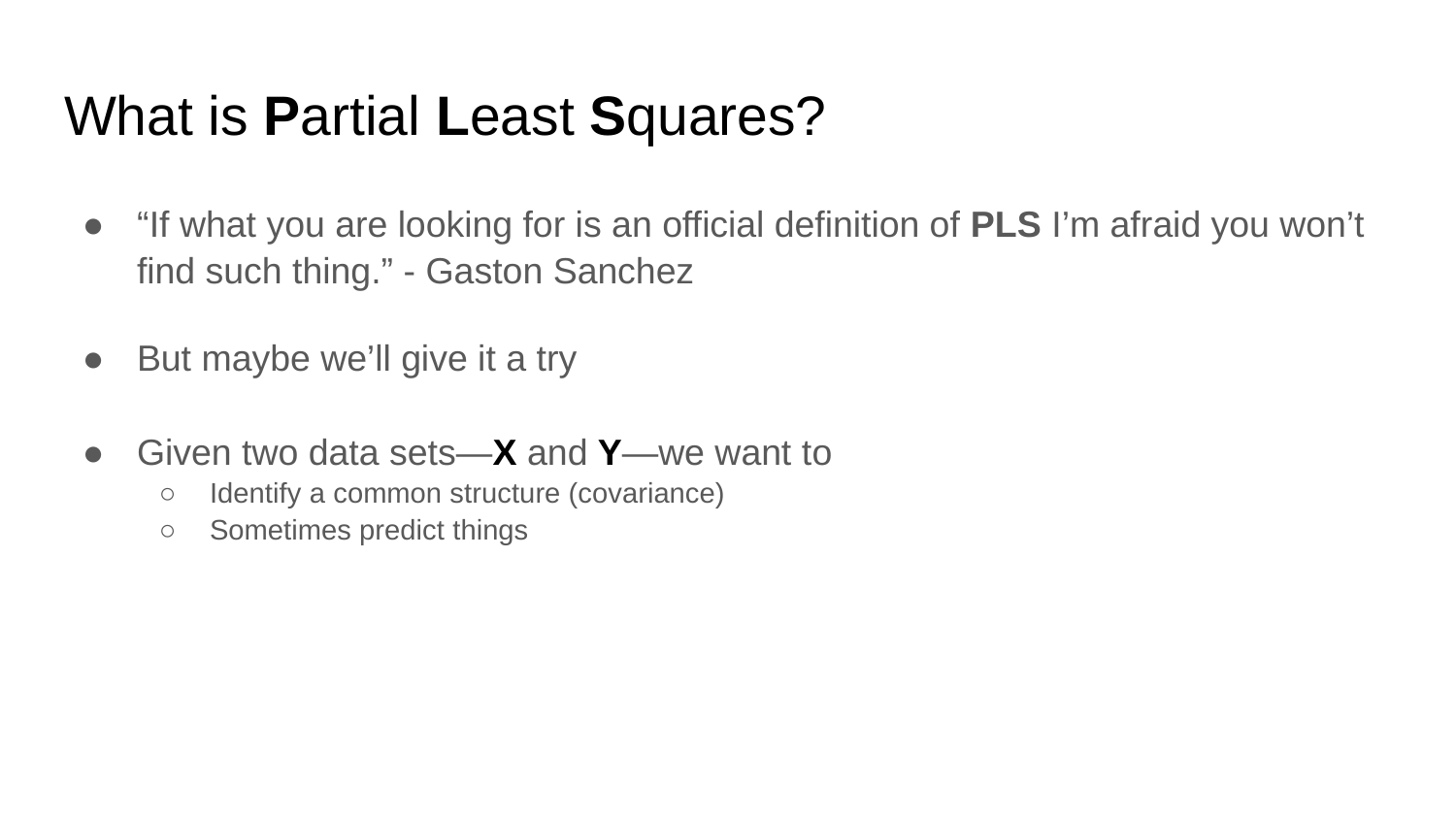

# What is Partial Least Squares?
“If what you are looking for is an official definition of PLS I’m afraid you won’t find such thing.” - Gaston Sanchez
But maybe we’ll give it a try
Given two data sets—X and Y—we want to
Identify a common structure (covariance)
Sometimes predict things